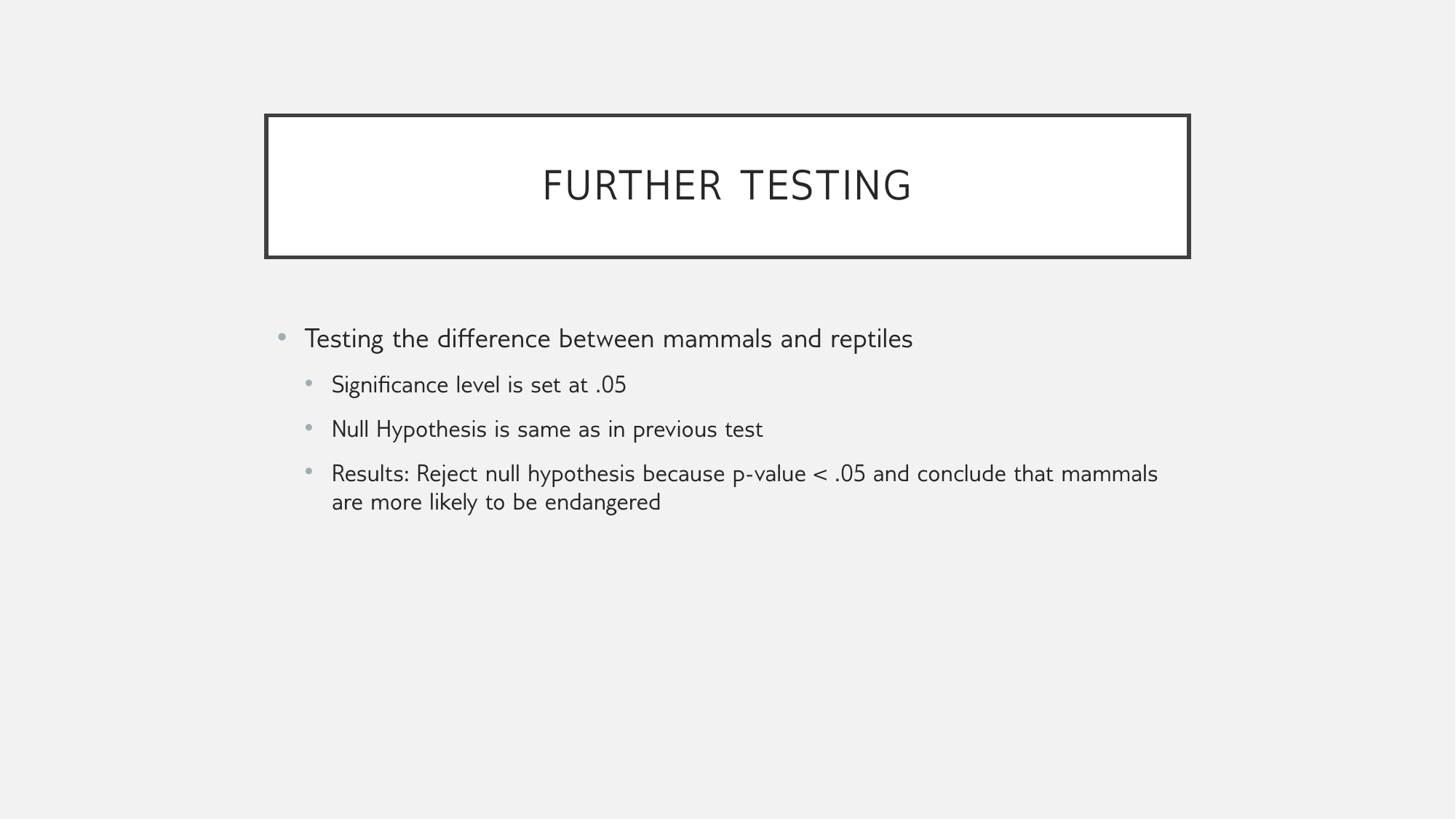

# Further testing
Testing the difference between mammals and reptiles
Significance level is set at .05
Null Hypothesis is same as in previous test
Results: Reject null hypothesis because p-value < .05 and conclude that mammals are more likely to be endangered